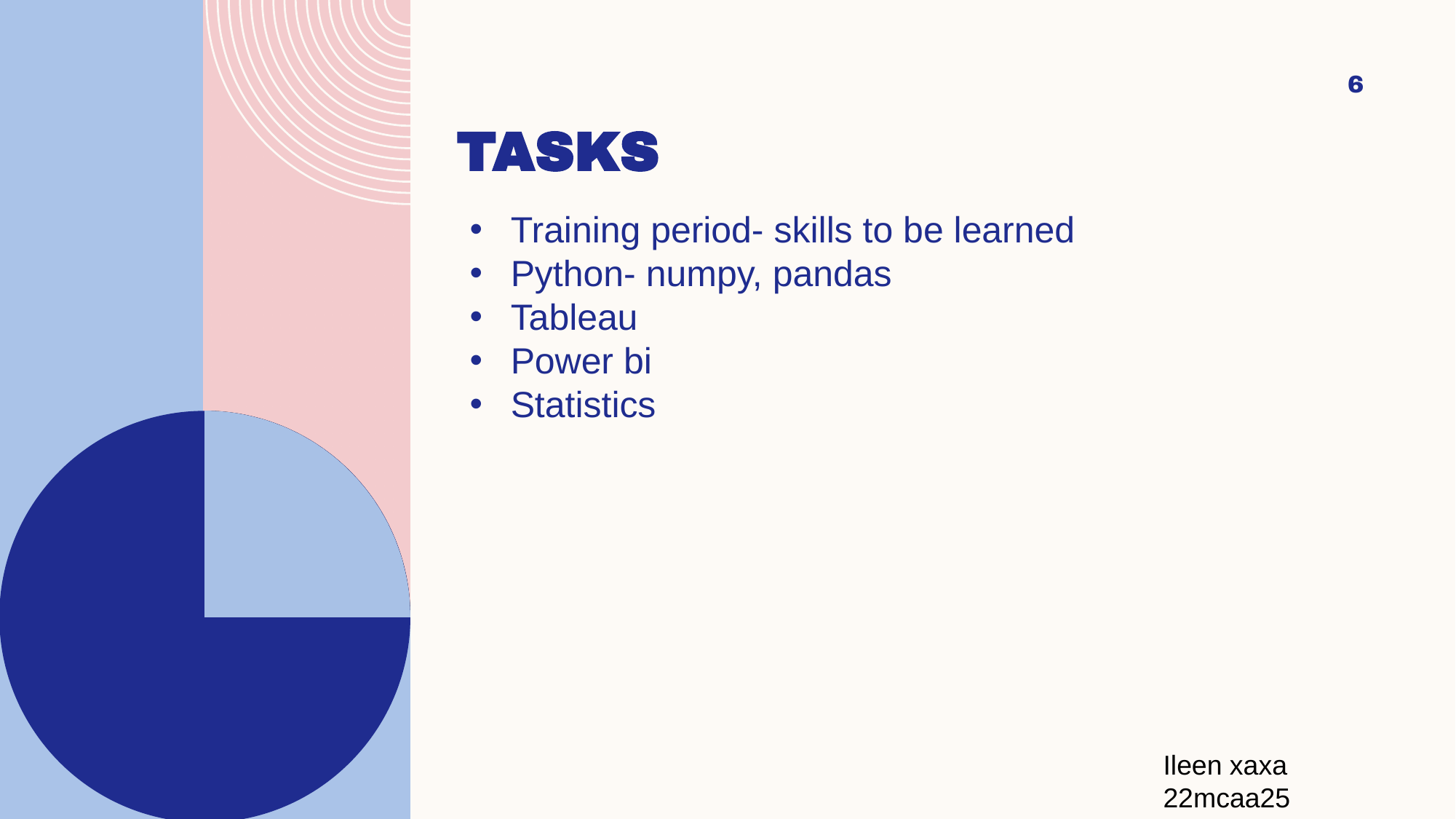

6
# TASKS
Training period- skills to be learned
Python- numpy, pandas
Tableau
Power bi
Statistics

Ileen xaxa 22mcaa25